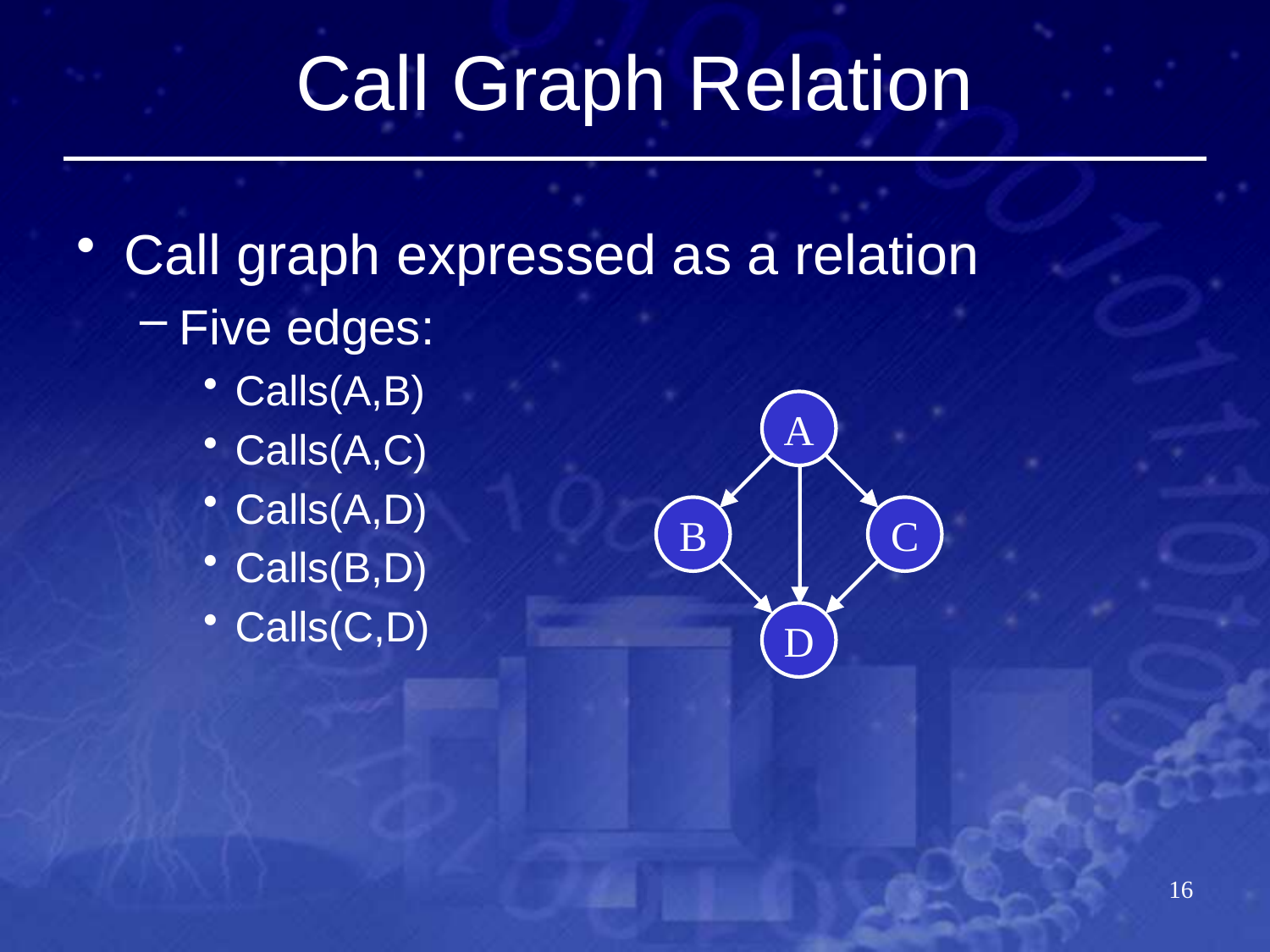

# Call Graph Relation
Call graph expressed as a relation
Five edges:
Calls(A,B)
Calls(A,C)
Calls(A,D)
Calls(B,D)
Calls(C,D)
A

B
C

D
16